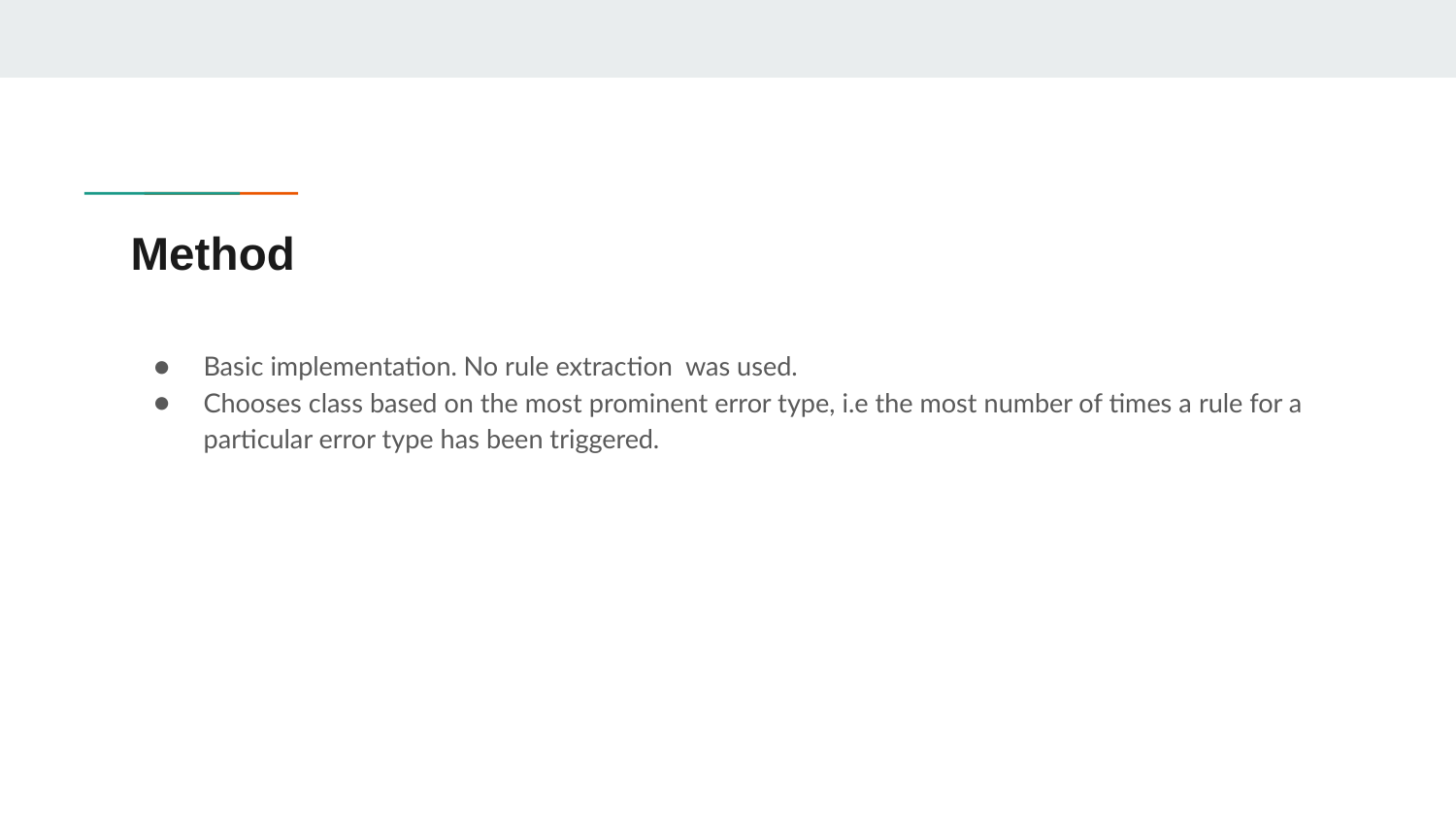

# Method
Basic implementation. No rule extraction  was used.
Chooses class based on the most prominent error type, i.e the most number of times a rule for a particular error type has been triggered.